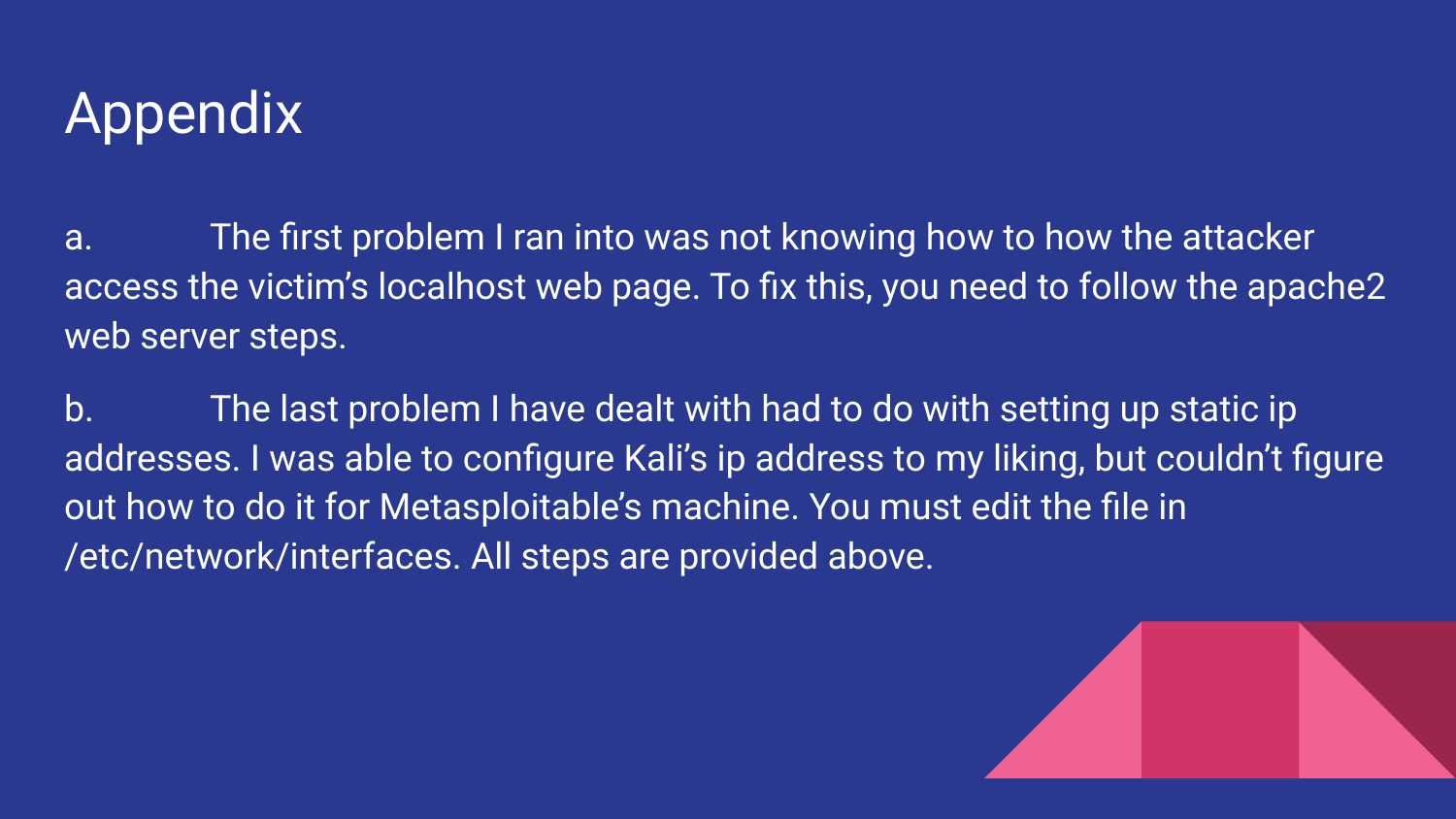

# Appendix
a.	The first problem I ran into was not knowing how to how the attacker access the victim’s localhost web page. To fix this, you need to follow the apache2 web server steps.
b.	The last problem I have dealt with had to do with setting up static ip addresses. I was able to configure Kali’s ip address to my liking, but couldn’t figure out how to do it for Metasploitable’s machine. You must edit the file in /etc/network/interfaces. All steps are provided above.